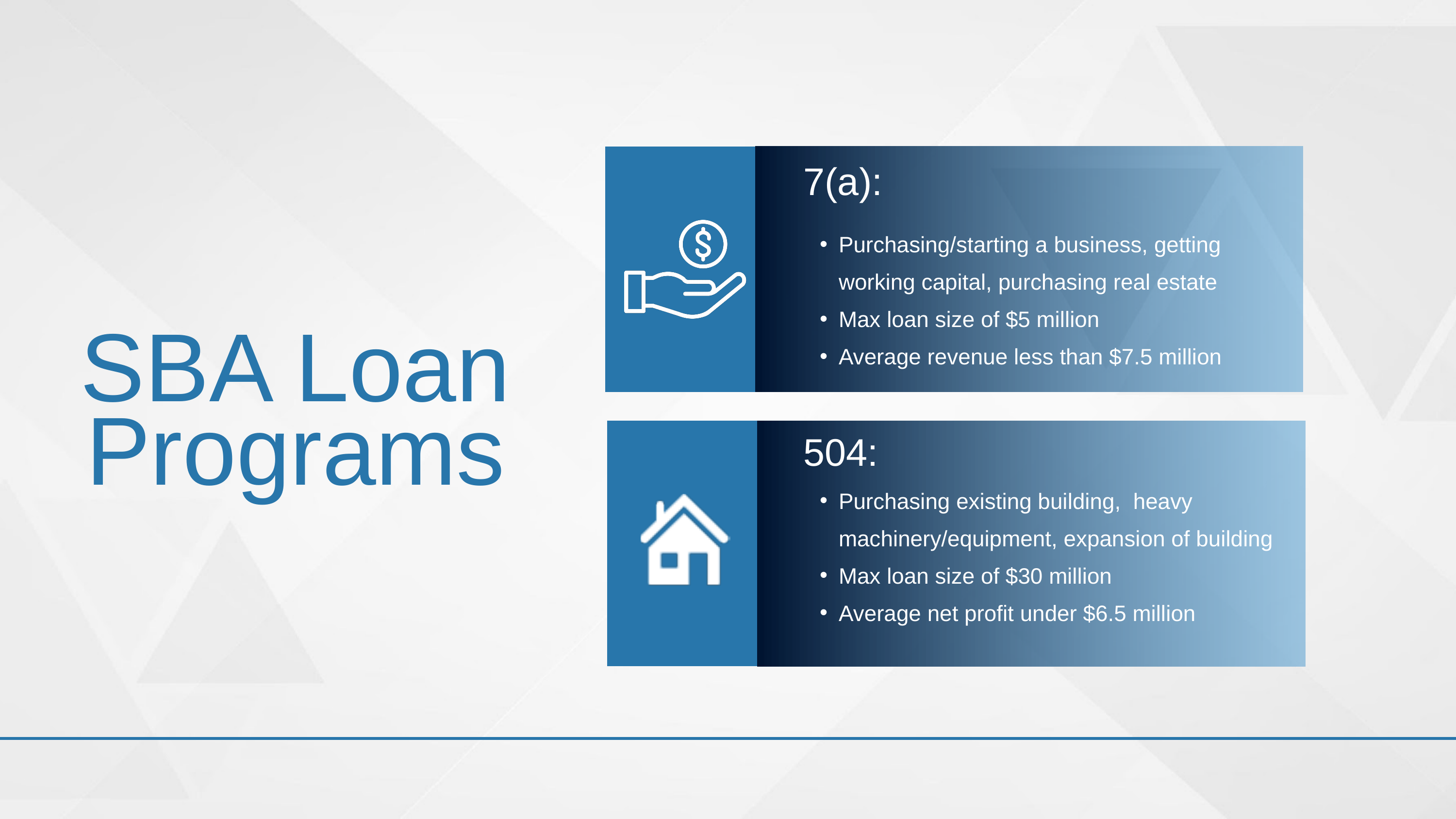

7(a):

Purchasing/starting a business, getting working capital, purchasing real estate
Max loan size of $5 million
Average revenue less than $7.5 million
SBA Loan Programs

504:
Purchasing existing building,  heavy machinery/equipment, expansion of building
Max loan size of $30 million
Average net profit under $6.5 million